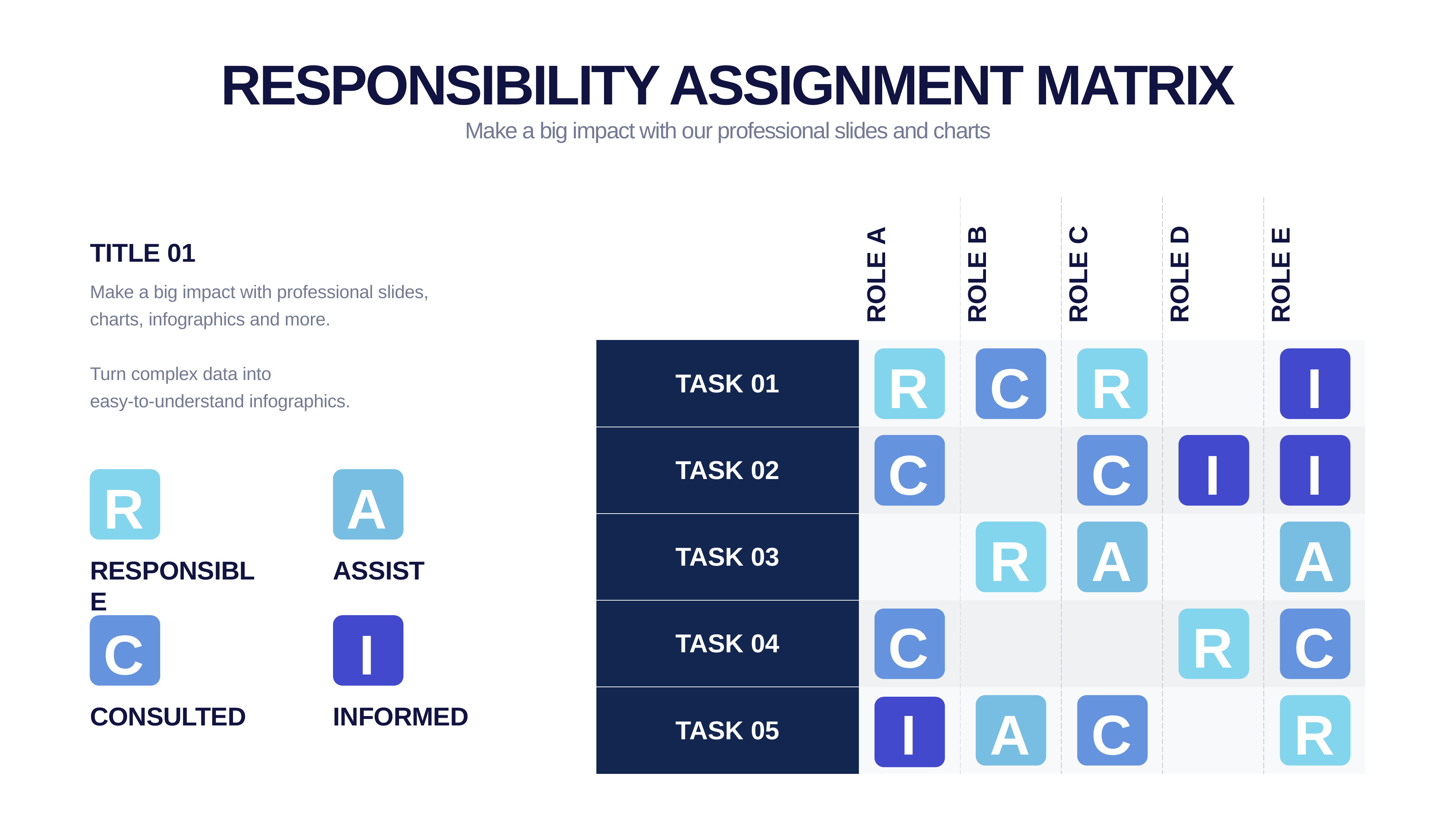

RESPONSIBILITY ASSIGNMENT MATRIX
Make a big impact with our professional slides and charts
|  | ROLE A | ROLE B | ROLE C | ROLE D | ROLE E |
| --- | --- | --- | --- | --- | --- |
| TASK 01 |  |  |  |  |  |
| TASK 02 |  |  |  |  |  |
| TASK 03 |  |  |  |  |  |
| TASK 04 |  |  |  |  |  |
| TASK 05 |  |  |  |  |  |
TITLE 01
Make a big impact with professional slides, charts, infographics and more.

Turn complex data into
easy-to-understand infographics.

R

C

R

I

C

C

I

I

R

A

R

A

A
RESPONSIBLE
ASSIST

C

R

C

C

I

A

C

R
I

CONSULTED
INFORMED